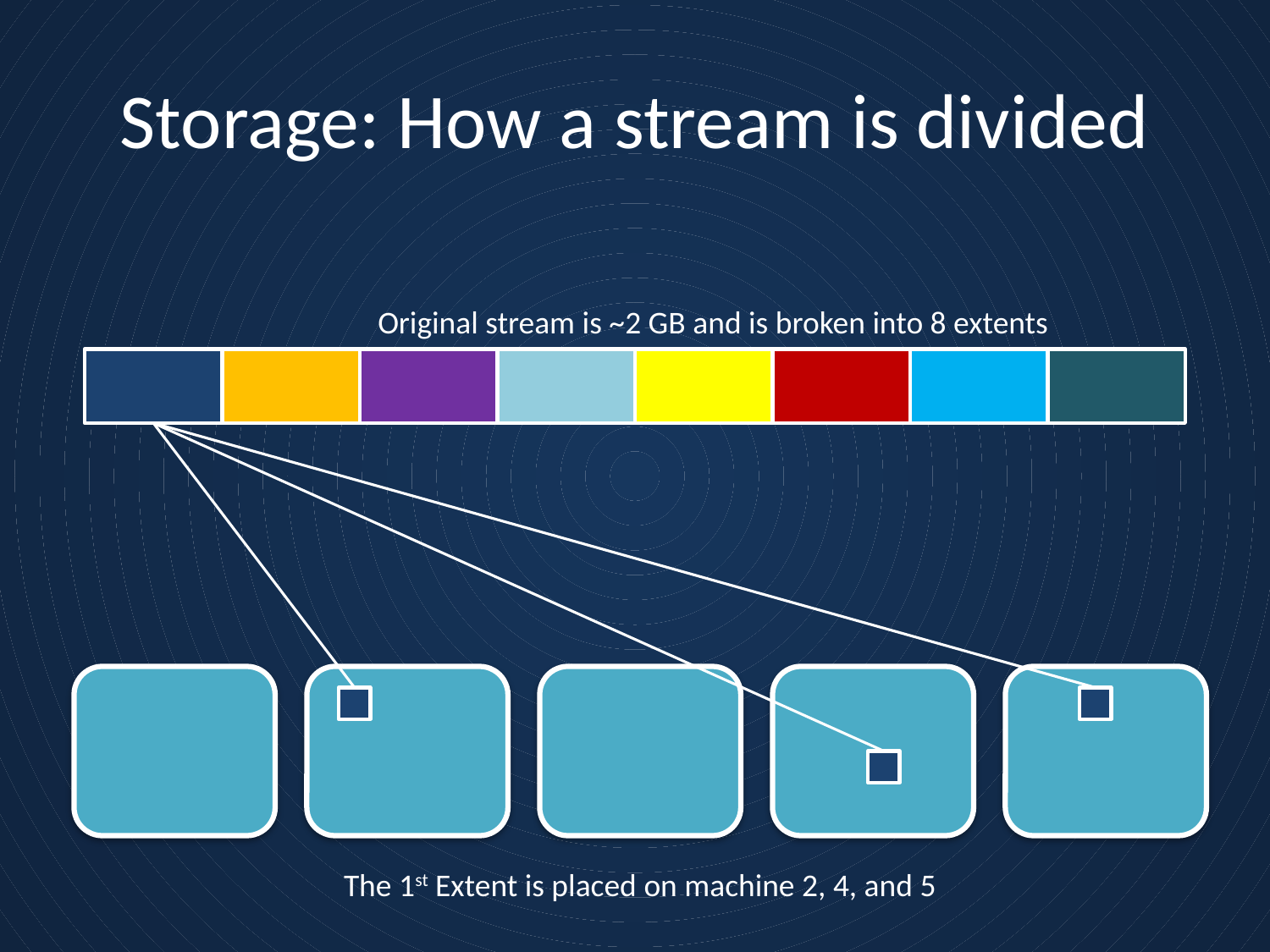

# Storage: How a stream is divided
Original stream is ~2 GB and is broken into 8 extents

The 1st Extent is placed on machine 2, 4, and 5